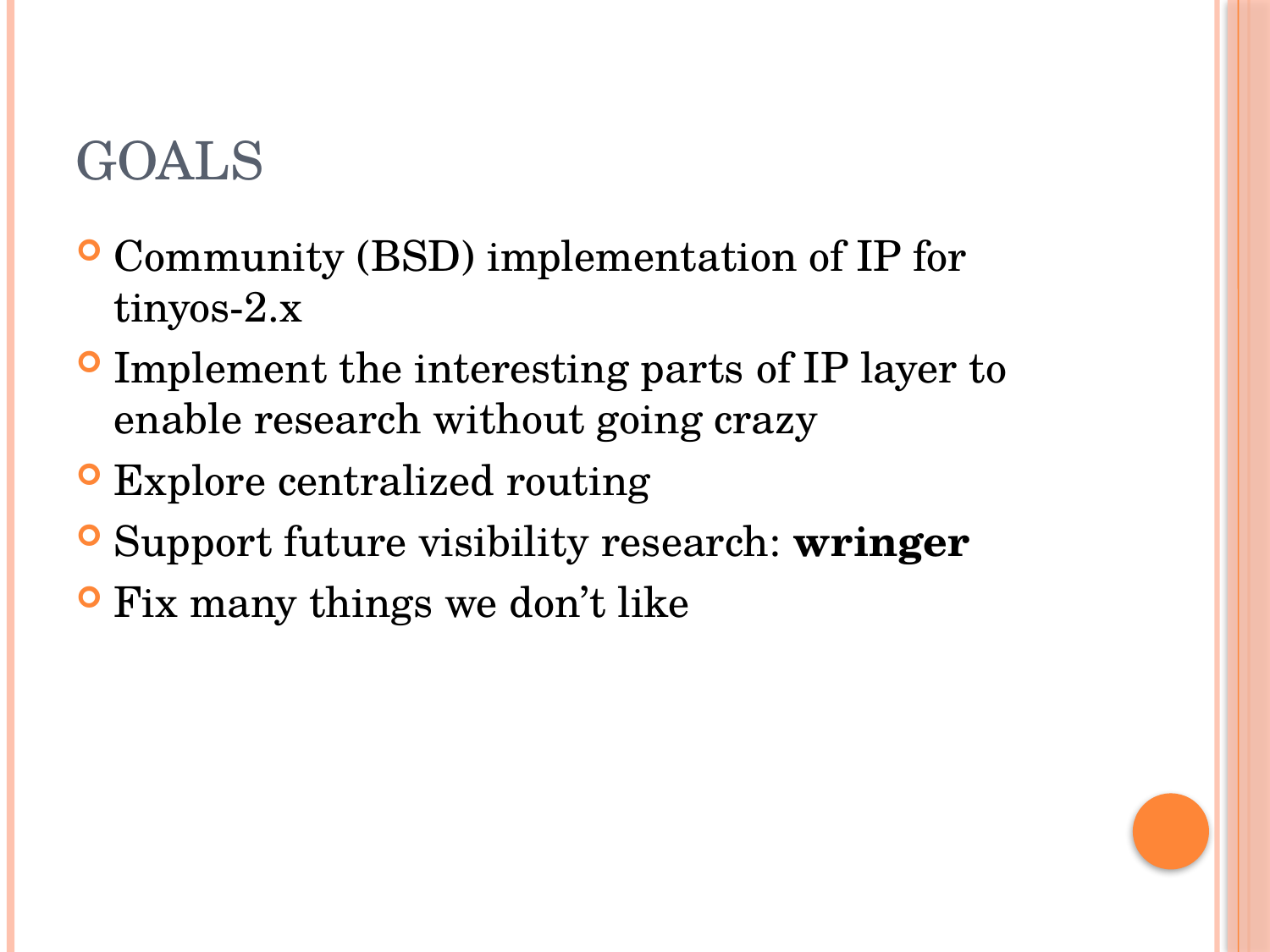

# Goals
Community (BSD) implementation of IP for tinyos-2.x
Implement the interesting parts of IP layer to enable research without going crazy
Explore centralized routing
Support future visibility research: wringer
Fix many things we don’t like